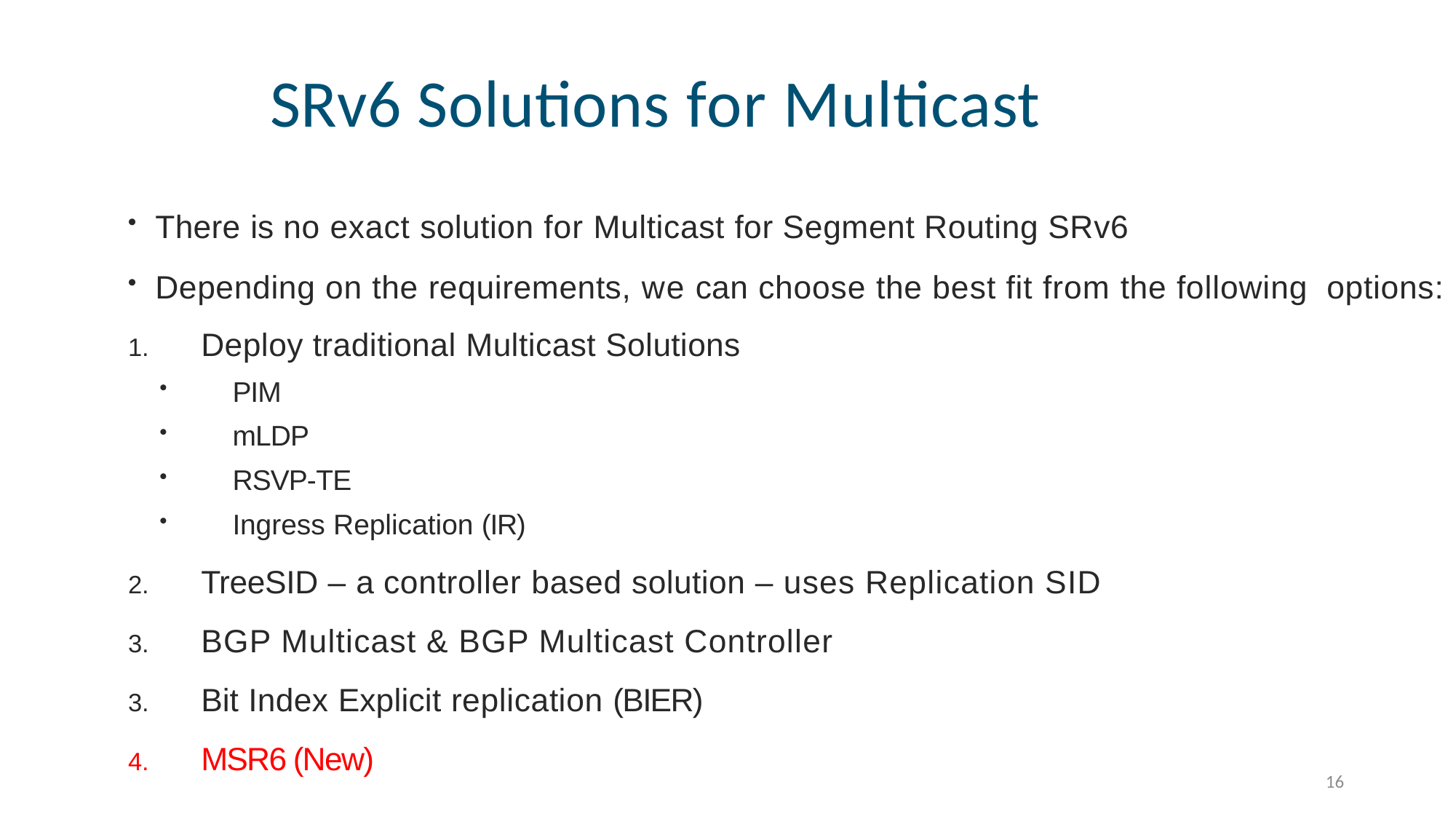

# SRv6 Solutions for Multicast
There is no exact solution for Multicast for Segment Routing SRv6
Depending on the requirements, we can choose the best fit from the following  options:
Deploy traditional Multicast Solutions
PIM
mLDP
RSVP-TE
Ingress Replication (IR)
TreeSID – a controller based solution – uses Replication SID
BGP Multicast & BGP Multicast Controller
Bit Index Explicit replication (BIER)
MSR6 (New)

16